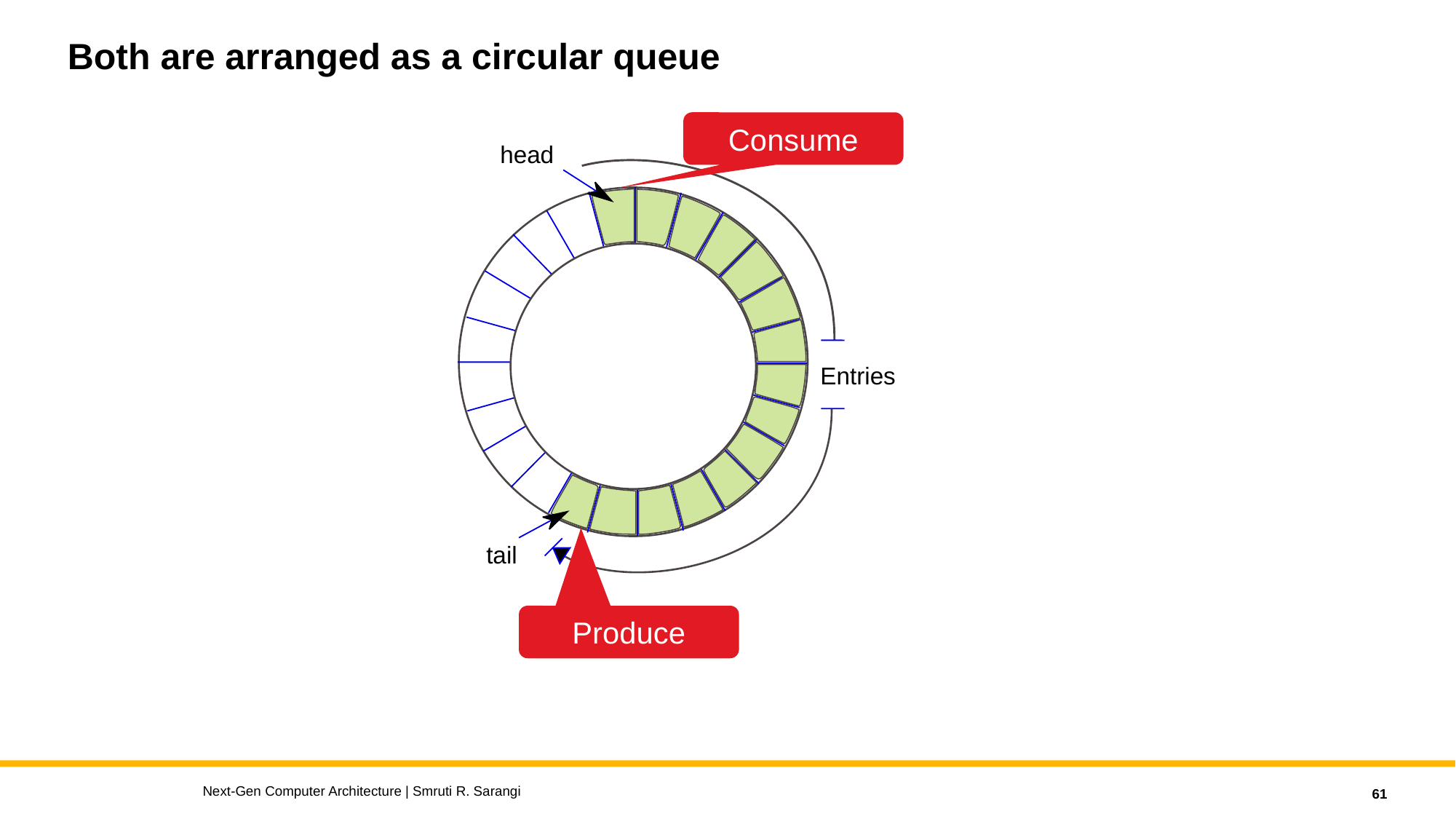

# Both are arranged as a circular queue
Consume
head

Entries

tail

Produce
Next-Gen Computer Architecture | Smruti R. Sarangi
61